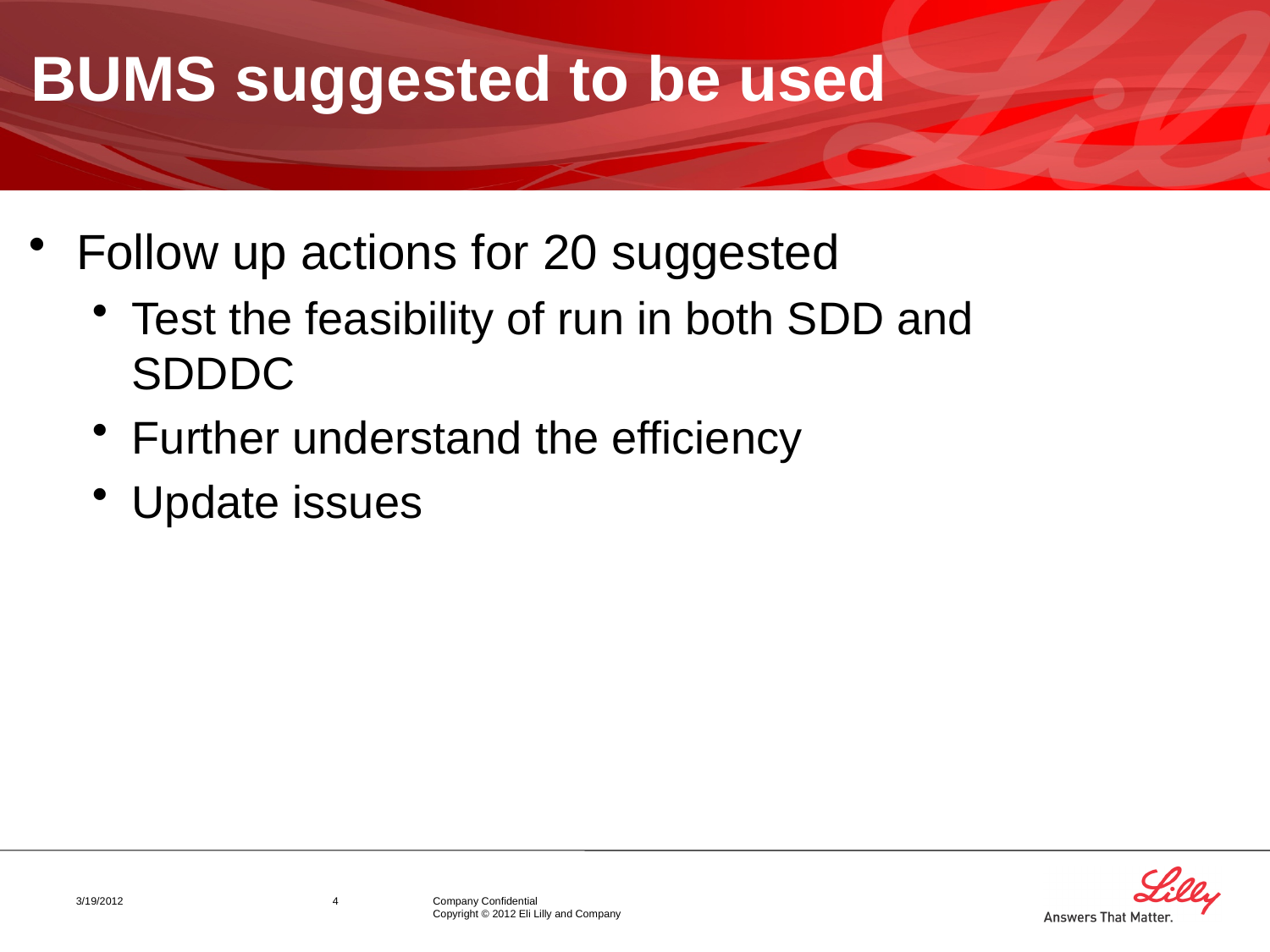

# BUMS suggested to be used
Follow up actions for 20 suggested
Test the feasibility of run in both SDD and SDDDC
Further understand the efficiency
Update issues